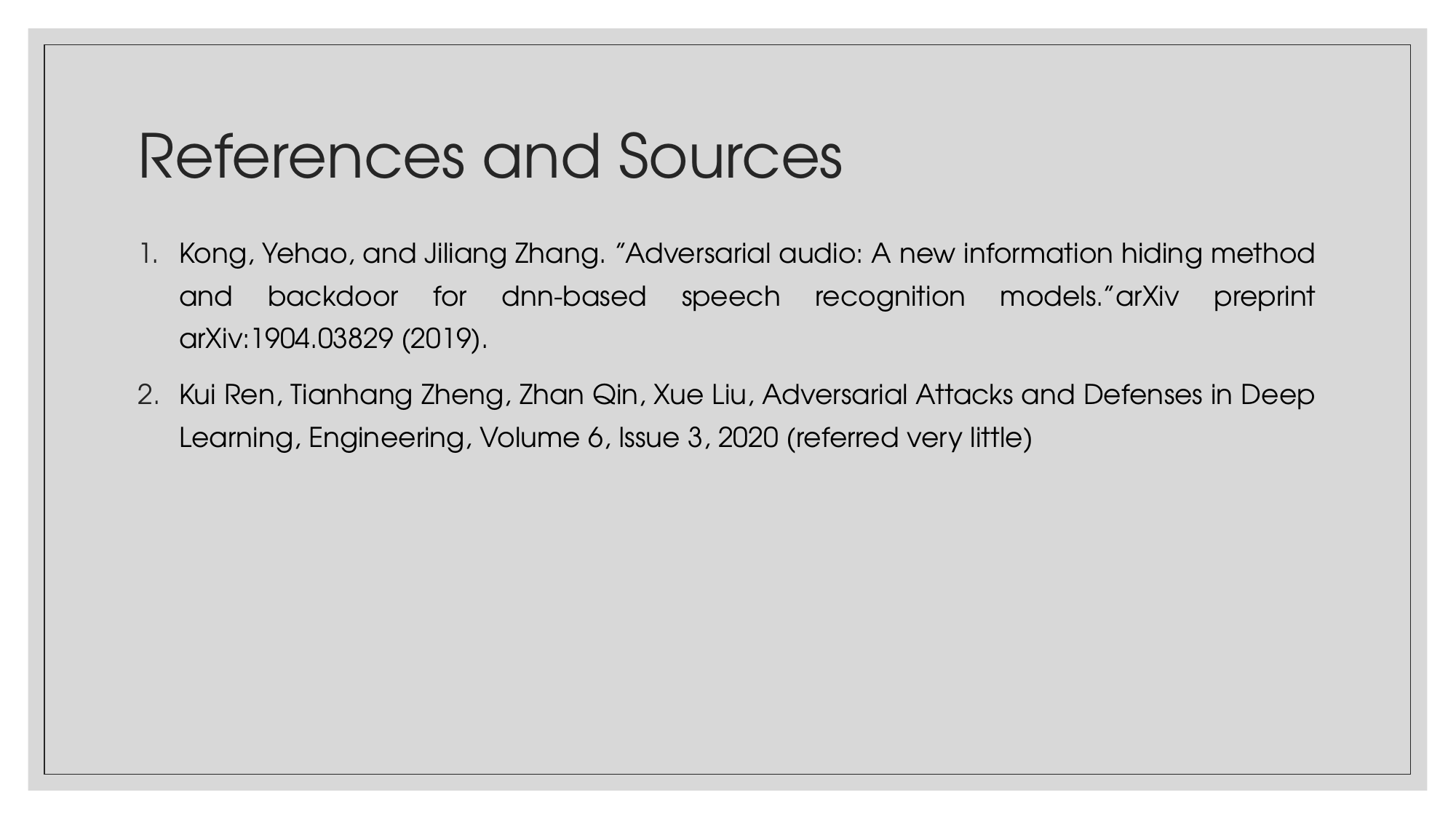

# References and Sources
Kong, Yehao, and Jiliang Zhang. ”Adversarial audio: A new information hiding method and backdoor for dnn-based speech recognition models.”arXiv preprint arXiv:1904.03829 (2019).
Kui Ren, Tianhang Zheng, Zhan Qin, Xue Liu, Adversarial Attacks and Defenses in Deep Learning, Engineering, Volume 6, Issue 3, 2020 (referred very little)